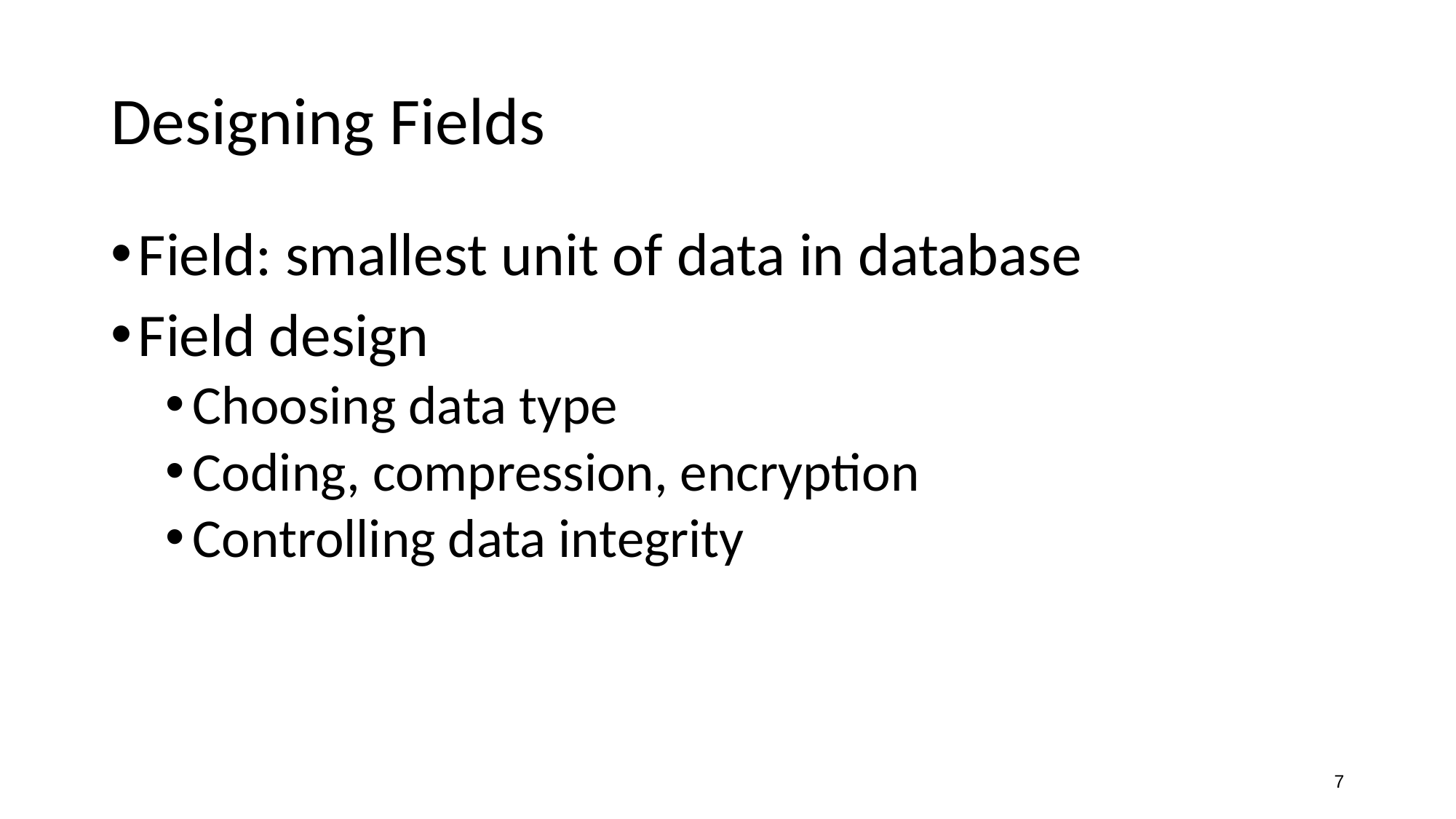

# Designing Fields
Field: smallest unit of data in database
Field design
Choosing data type
Coding, compression, encryption
Controlling data integrity
7